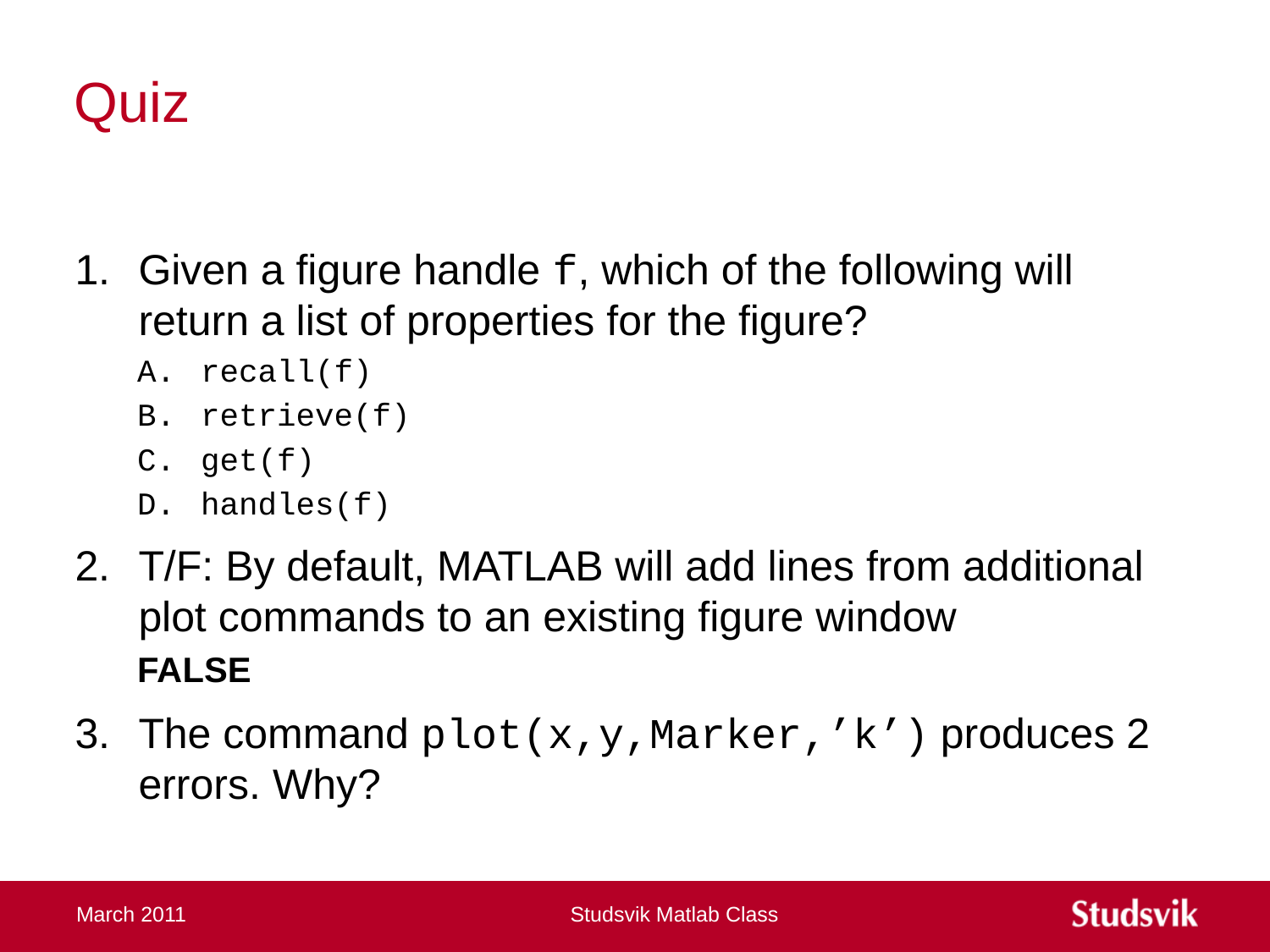

# Quiz
Given a figure handle f, which of the following will return a list of properties for the figure?
recall(f)
retrieve(f)
get(f)
handles(f)
T/F: By default, MATLAB will add lines from additional plot commands to an existing figure window
FALSE
The command plot(x,y,Marker,’k’) produces 2 errors. Why?
March 2011
Studsvik Matlab Class